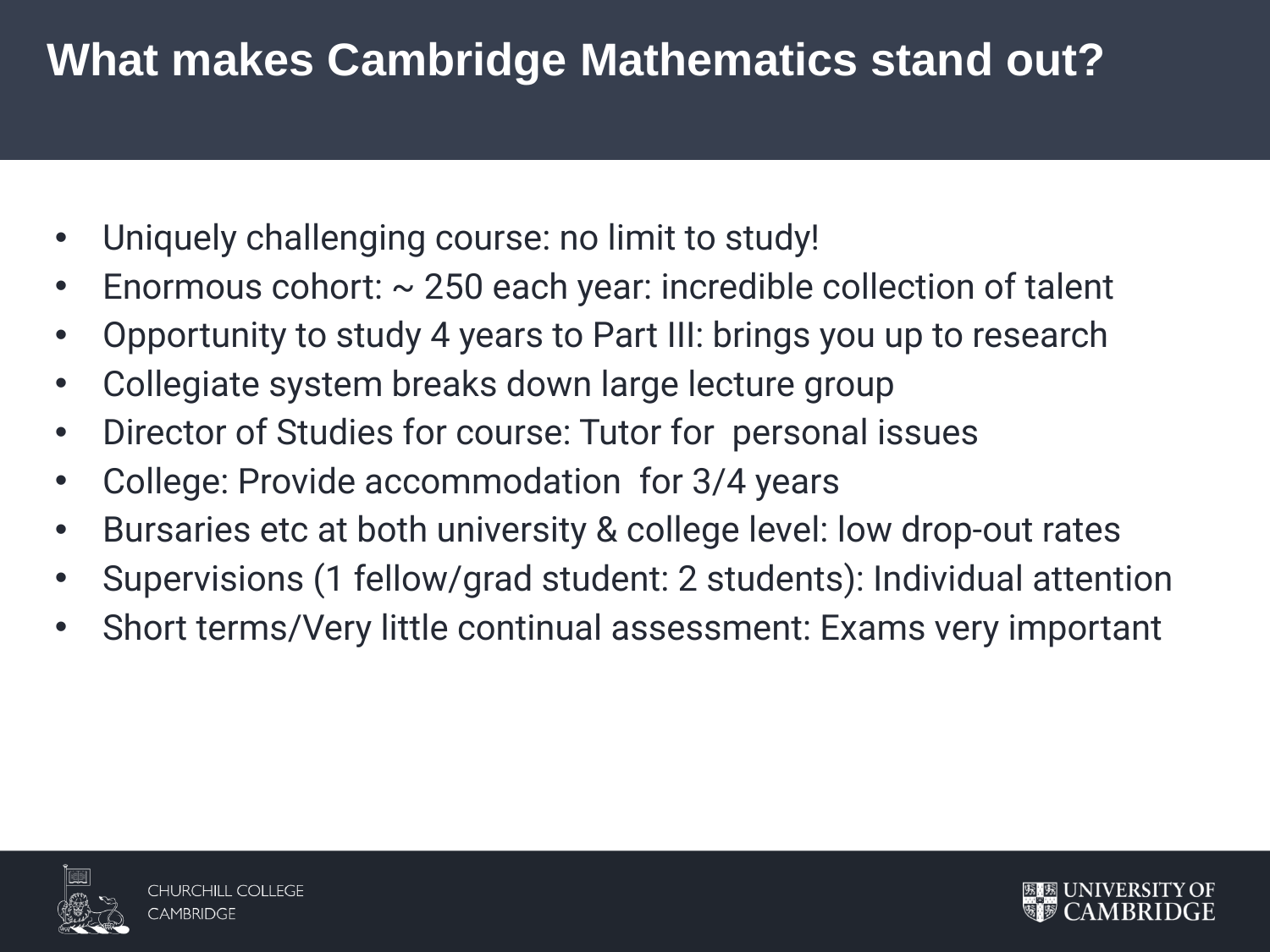

What makes Cambridge Mathematics stand out?
Uniquely challenging course: no limit to study!
Enormous cohort: ~ 250 each year: incredible collection of talent
Opportunity to study 4 years to Part III: brings you up to research
Collegiate system breaks down large lecture group
Director of Studies for course: Tutor for  personal issues
College: Provide accommodation  for 3/4 years
Bursaries etc at both university & college level: low drop-out rates
Supervisions (1 fellow/grad student: 2 students): Individual attention
Short terms/Very little continual assessment: Exams very important